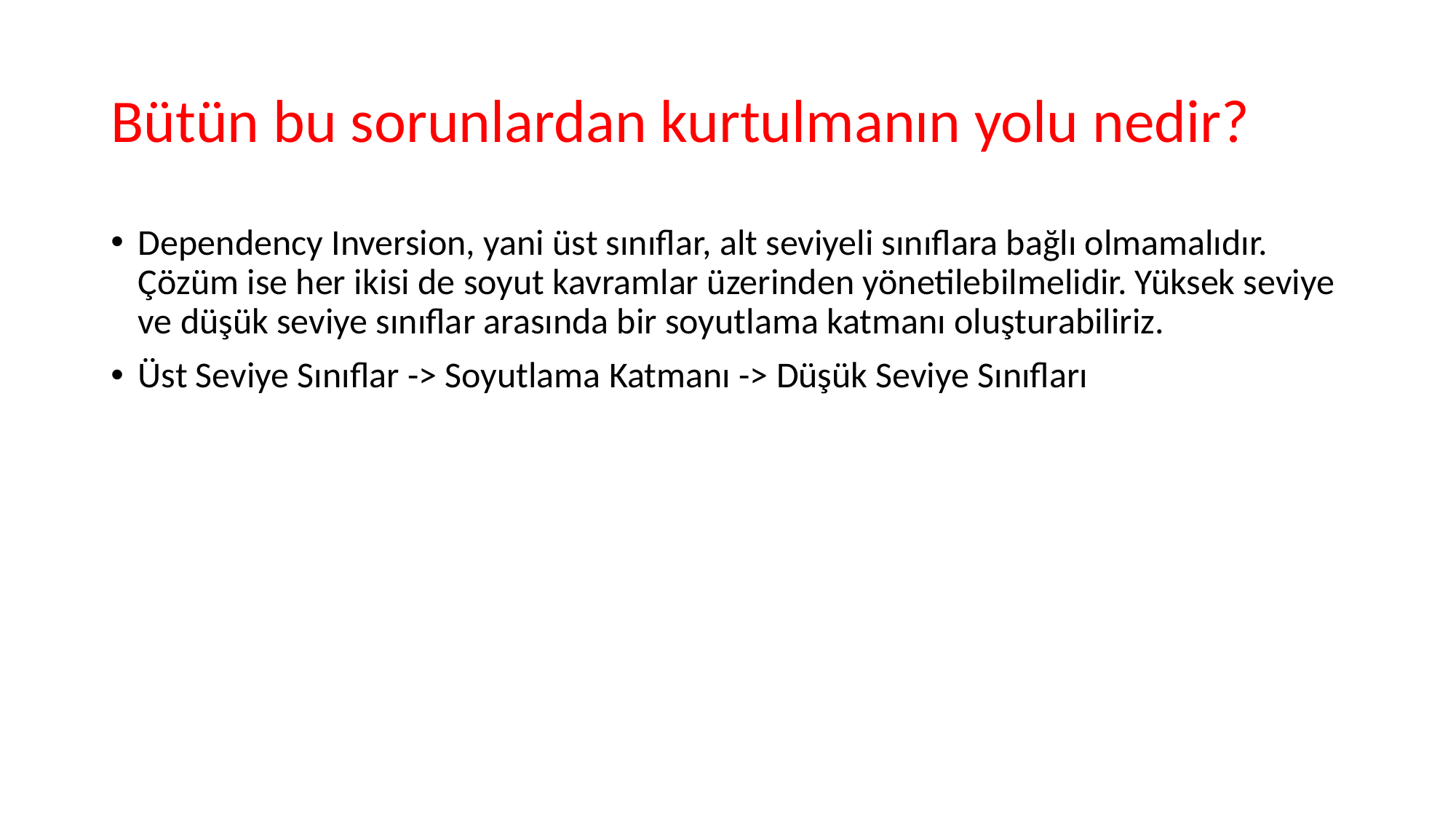

# Bütün bu sorunlardan kurtulmanın yolu nedir?
Dependency Inversion, yani üst sınıflar, alt seviyeli sınıflara bağlı olmamalıdır. Çözüm ise her ikisi de soyut kavramlar üzerinden yönetilebilmelidir. Yüksek seviye ve düşük seviye sınıflar arasında bir soyutlama katmanı oluşturabiliriz.
Üst Seviye Sınıflar -> Soyutlama Katmanı -> Düşük Seviye Sınıfları